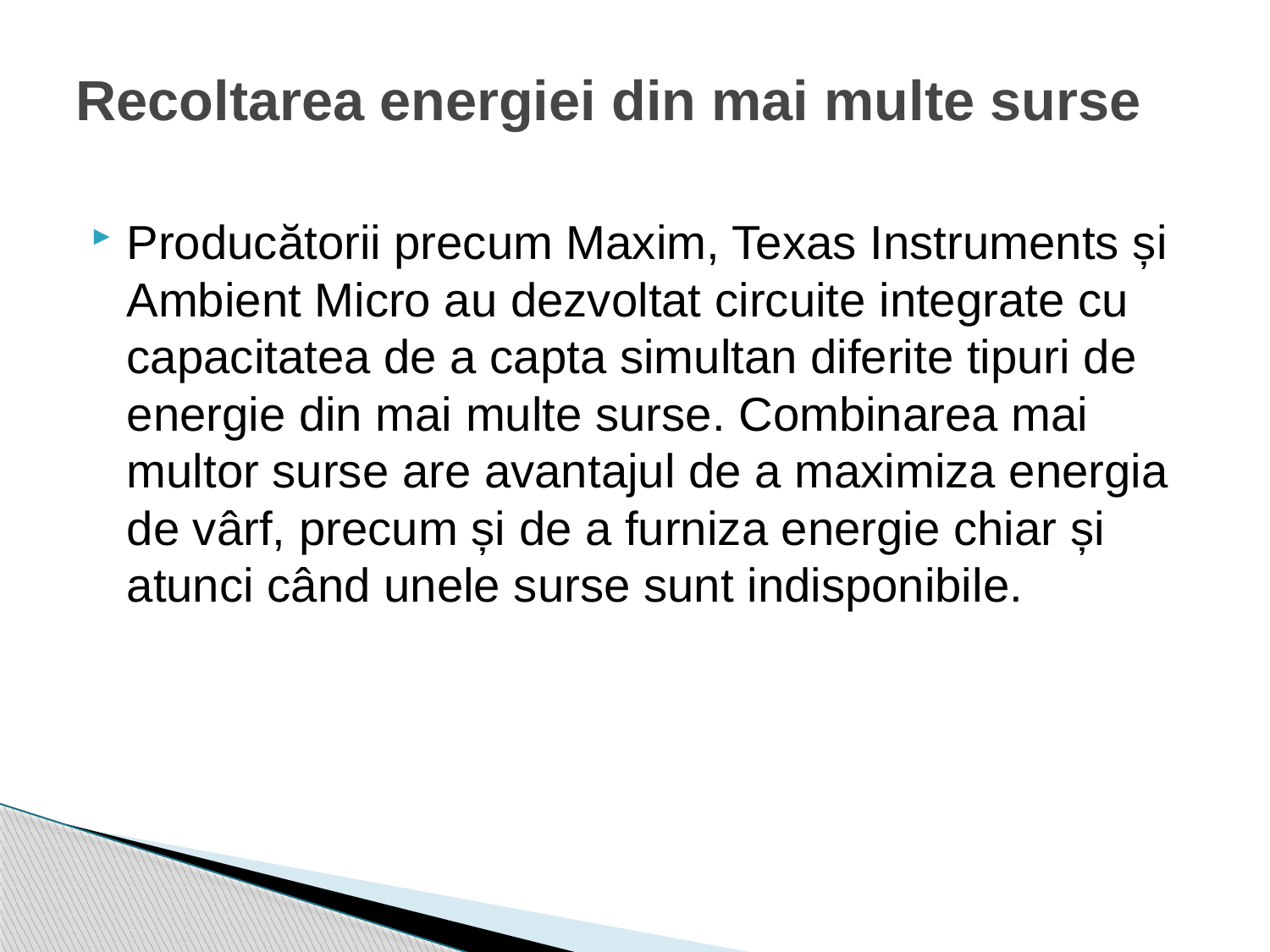

# Recoltarea energiei din mai multe surse
Producătorii precum Maxim, Texas Instruments și Ambient Micro au dezvoltat circuite integrate cu capacitatea de a capta simultan diferite tipuri de energie din mai multe surse. Combinarea mai multor surse are avantajul de a maximiza energia de vârf, precum și de a furniza energie chiar și atunci când unele surse sunt indisponibile.